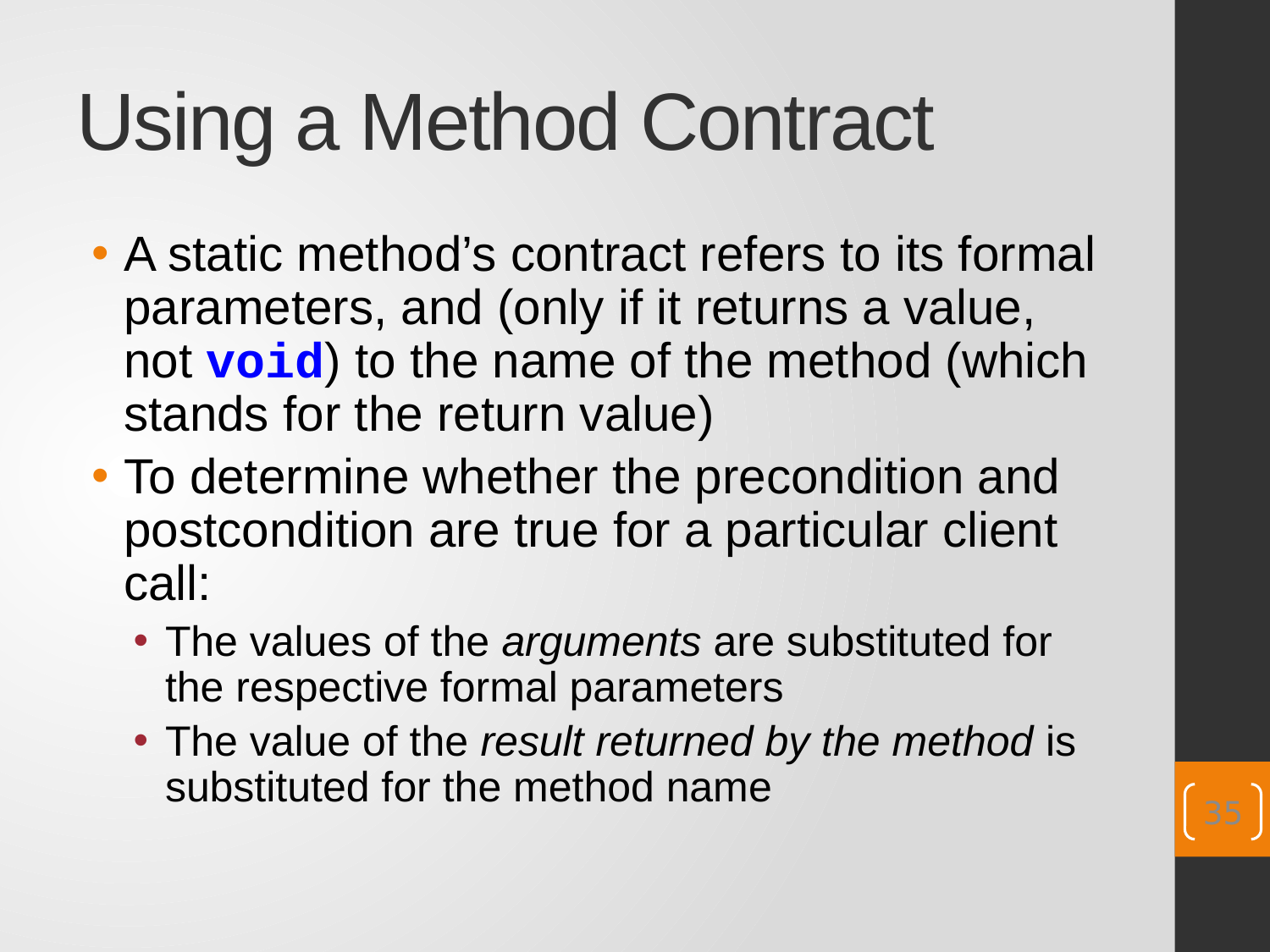

# Using a Method Contract
A static method’s contract refers to its formal parameters, and (only if it returns a value, not void) to the name of the method (which stands for the return value)
To determine whether the precondition and postcondition are true for a particular client call:
The values of the arguments are substituted for the respective formal parameters
The value of the result returned by the method is substituted for the method name
35